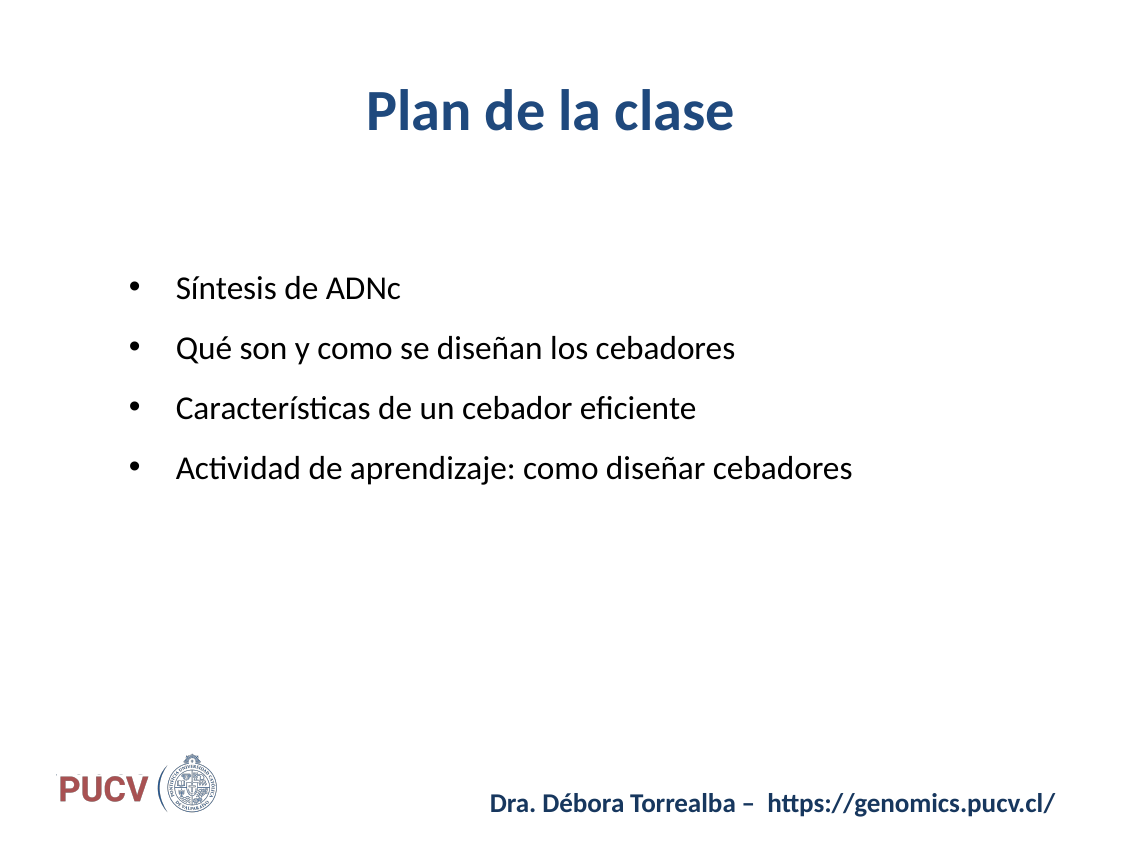

# Plan de la clase
Síntesis de ADNc
Qué son y como se diseñan los cebadores
Características de un cebador eficiente
Actividad de aprendizaje: como diseñar cebadores